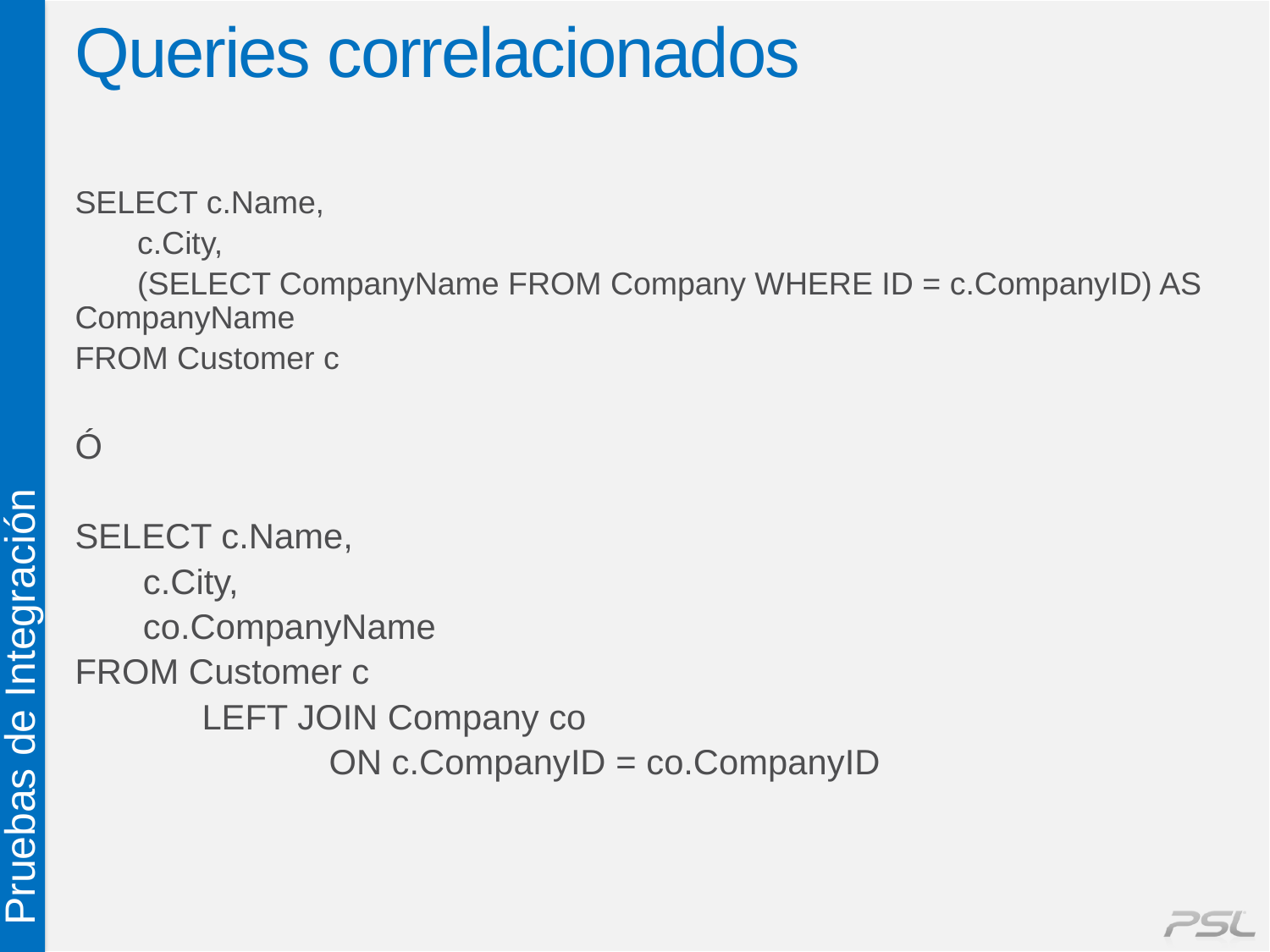

# Queries correlacionados
SELECT c.Name,
       c.City,
       (SELECT CompanyName FROM Company WHERE ID = c.CompanyID) AS CompanyName
FROM Customer c

Ó

SELECT c.Name,
       c.City,
       co.CompanyName
FROM Customer c
	LEFT JOIN Company co
		ON c.CompanyID = co.CompanyID
Pruebas de Integración